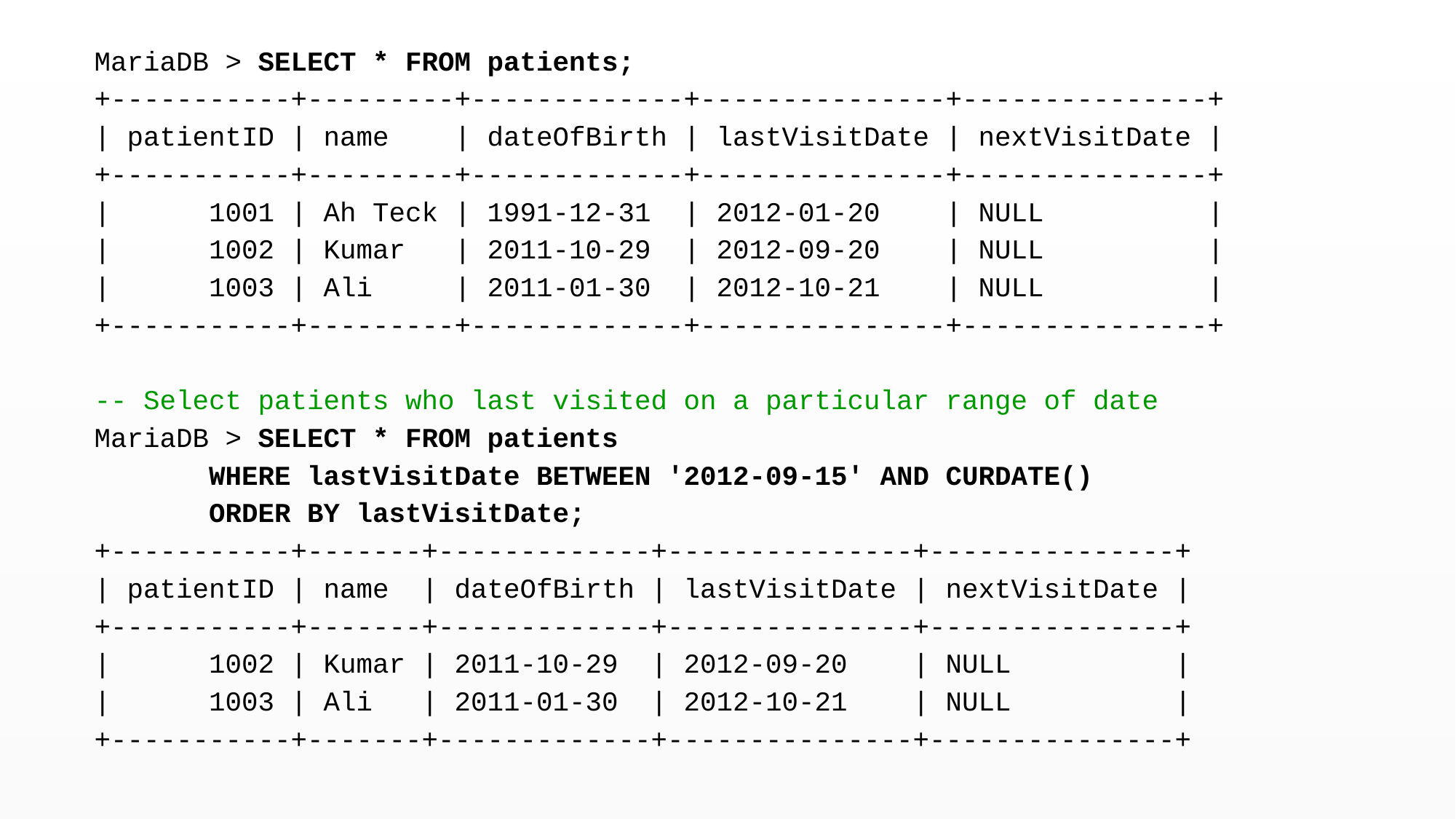

MariaDB > SELECT * FROM patients;
+-----------+---------+-------------+---------------+---------------+
| patientID | name    | dateOfBirth | lastVisitDate | nextVisitDate |
+-----------+---------+-------------+---------------+---------------+
|      1001 | Ah Teck | 1991-12-31  | 2012-01-20    | NULL          |
|      1002 | Kumar   | 2011-10-29  | 2012-09-20    | NULL          |
|      1003 | Ali     | 2011-01-30  | 2012-10-21    | NULL          |
+-----------+---------+-------------+---------------+---------------+

-- Select patients who last visited on a particular range of date
MariaDB > SELECT * FROM patients
       WHERE lastVisitDate BETWEEN '2012-09-15' AND CURDATE()
       ORDER BY lastVisitDate;
+-----------+-------+-------------+---------------+---------------+
| patientID | name  | dateOfBirth | lastVisitDate | nextVisitDate |
+-----------+-------+-------------+---------------+---------------+
|      1002 | Kumar | 2011-10-29  | 2012-09-20    | NULL          |
|      1003 | Ali   | 2011-01-30  | 2012-10-21    | NULL          |
+-----------+-------+-------------+---------------+---------------+